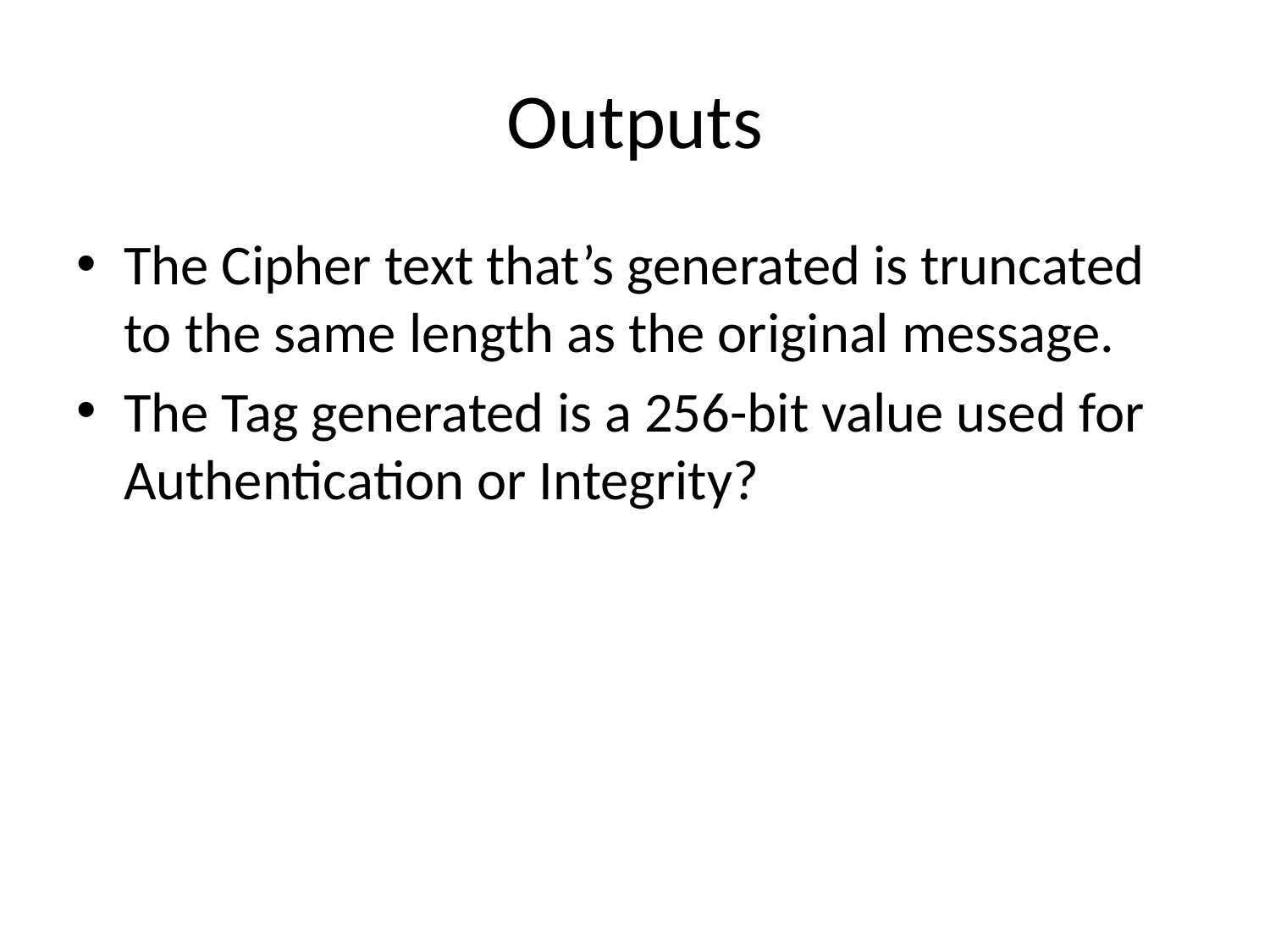

# Outputs
The Cipher text that’s generated is truncated to the same length as the original message.
The Tag generated is a 256-bit value used for Authentication or Integrity?